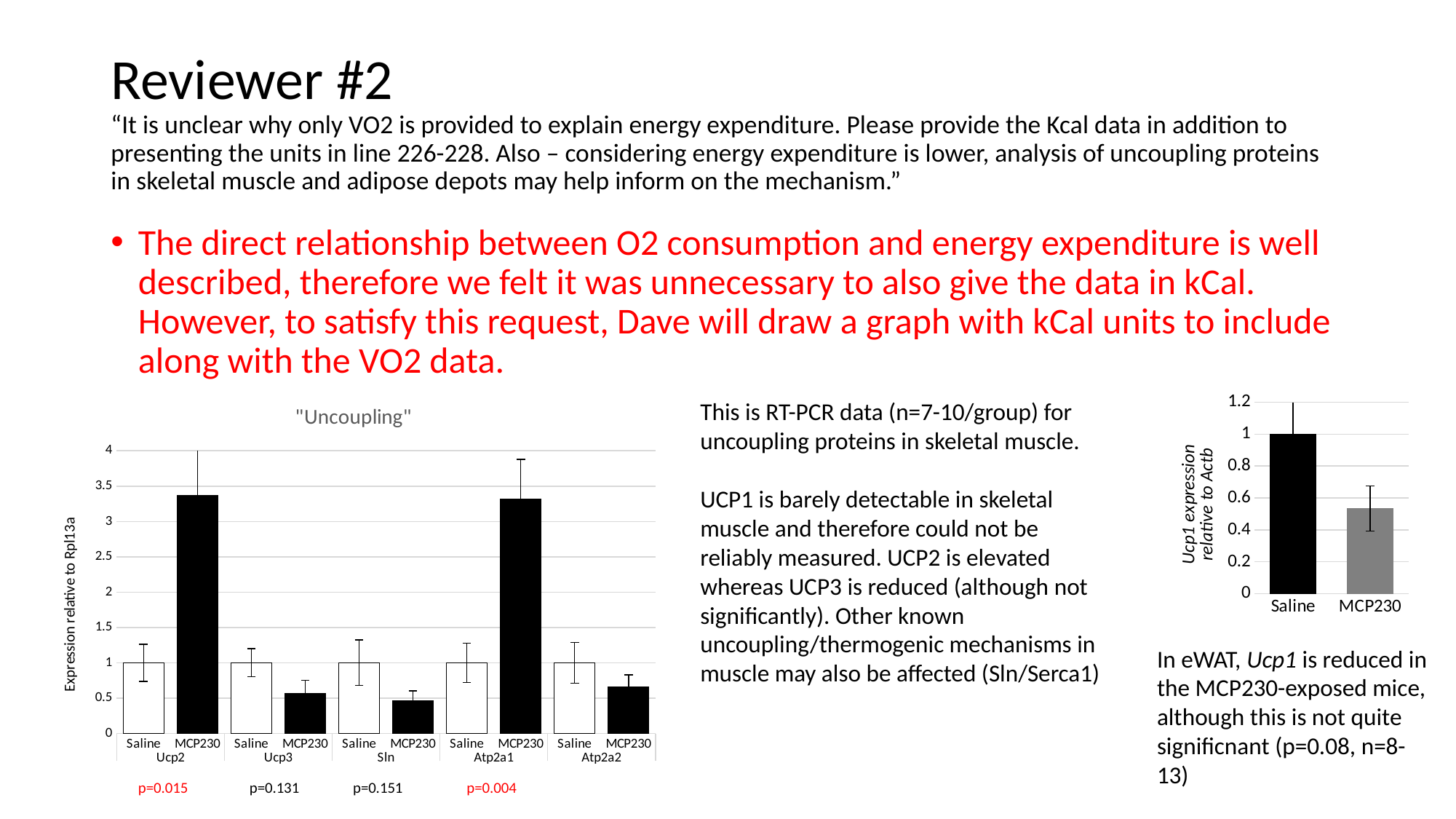

# Reviewer #2 “It is unclear why only VO2 is provided to explain energy expenditure. Please provide the Kcal data in addition to presenting the units in line 226-228. Also – considering energy expenditure is lower, analysis of uncoupling proteins in skeletal muscle and adipose depots may help inform on the mechanism.”
The direct relationship between O2 consumption and energy expenditure is well described, therefore we felt it was unnecessary to also give the data in kCal. However, to satisfy this request, Dave will draw a graph with kCal units to include along with the VO2 data.

### Chart

| Category |  |
|---|---|
| Saline | 1.0000000000000002 |
| MCP230 | 0.5345979443678872 |

### Chart: "Uncoupling"

| Category |  |
|---|---|
| Saline | 0.9999999999999997 |
| MCP230 | 3.371765416295066 |
| Saline | 1.0 |
| MCP230 | 0.5673254200814174 |
| Saline | 1.0000000000000002 |
| MCP230 | 0.46276193304072516 |
| Saline | 0.9999999999999999 |
| MCP230 | 3.3195554913376712 |
| Saline | 1.0000000000000002 |
| MCP230 | 0.6609614123233515 |
This is RT-PCR data (n=7-10/group) for uncoupling proteins in skeletal muscle.

UCP1 is barely detectable in skeletal muscle and therefore could not be reliably measured. UCP2 is elevated whereas UCP3 is reduced (although not significantly). Other known uncoupling/thermogenic mechanisms in muscle may also be affected (Sln/Serca1)
In eWAT, Ucp1 is reduced in the MCP230-exposed mice, although this is not quite significnant (p=0.08, n=8-13)
p=0.131
p=0.151
p=0.004
p=0.015